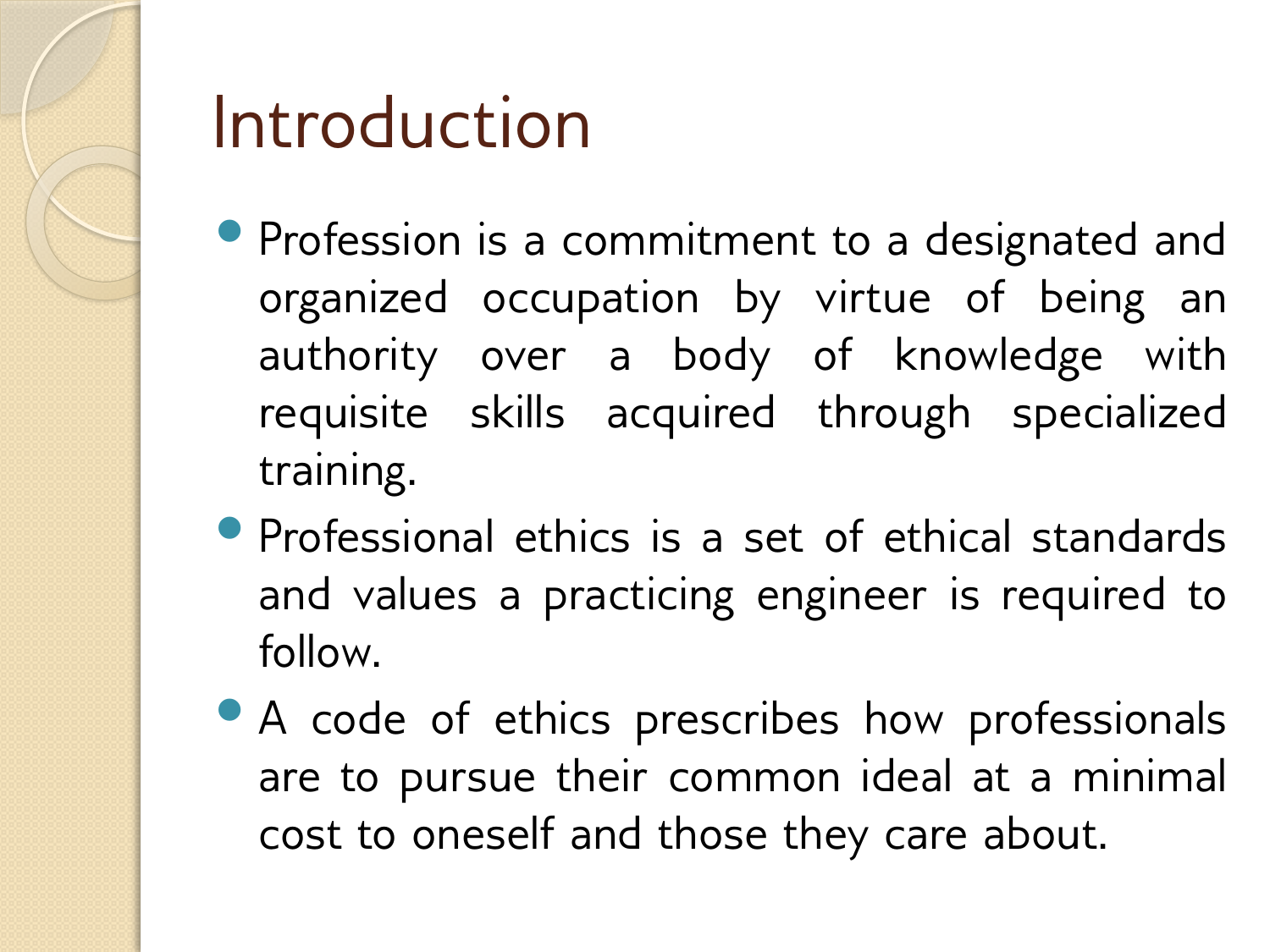

# Introduction
Profession is a commitment to a designated and organized occupation by virtue of being an authority over a body of knowledge with requisite skills acquired through specialized training.
Professional ethics is a set of ethical standards and values a practicing engineer is required to follow.
A code of ethics prescribes how professionals are to pursue their common ideal at a minimal cost to oneself and those they care about.